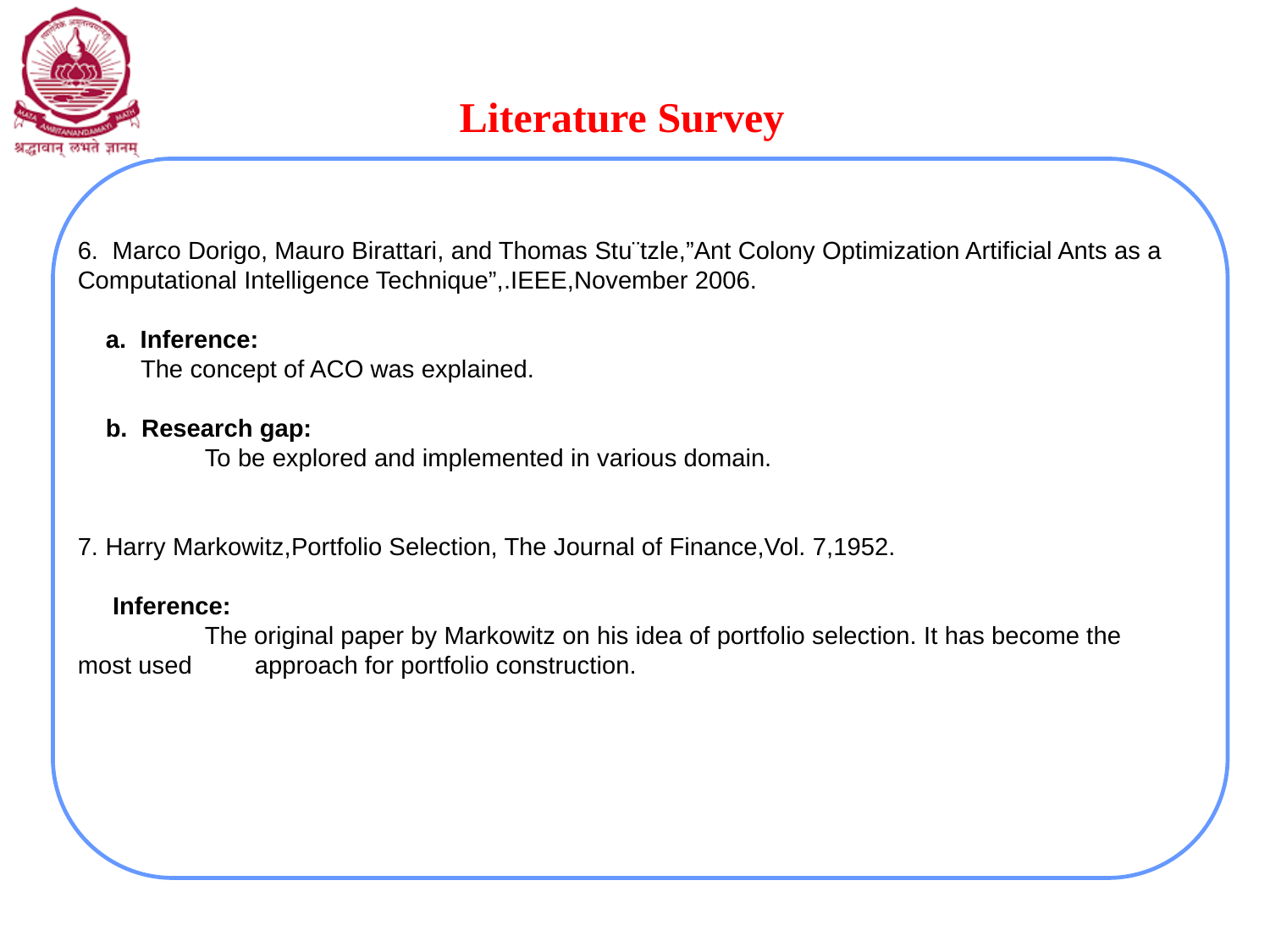

# Literature Survey

6.  Marco Dorigo, Mauro Birattari, and Thomas Stu¨tzle,”Ant Colony Optimization Artificial Ants as a Computational Intelligence Technique”,.IEEE,November 2006.

    a.  Inference:
         The concept of ACO was explained.

    b.  Research gap:
	To be explored and implemented in various domain.

7. Harry Markowitz,Portfolio Selection, The Journal of Finance,Vol. 7,1952.

     Inference:
	The original paper by Markowitz on his idea of portfolio selection. It has become the most used         approach for portfolio construction.